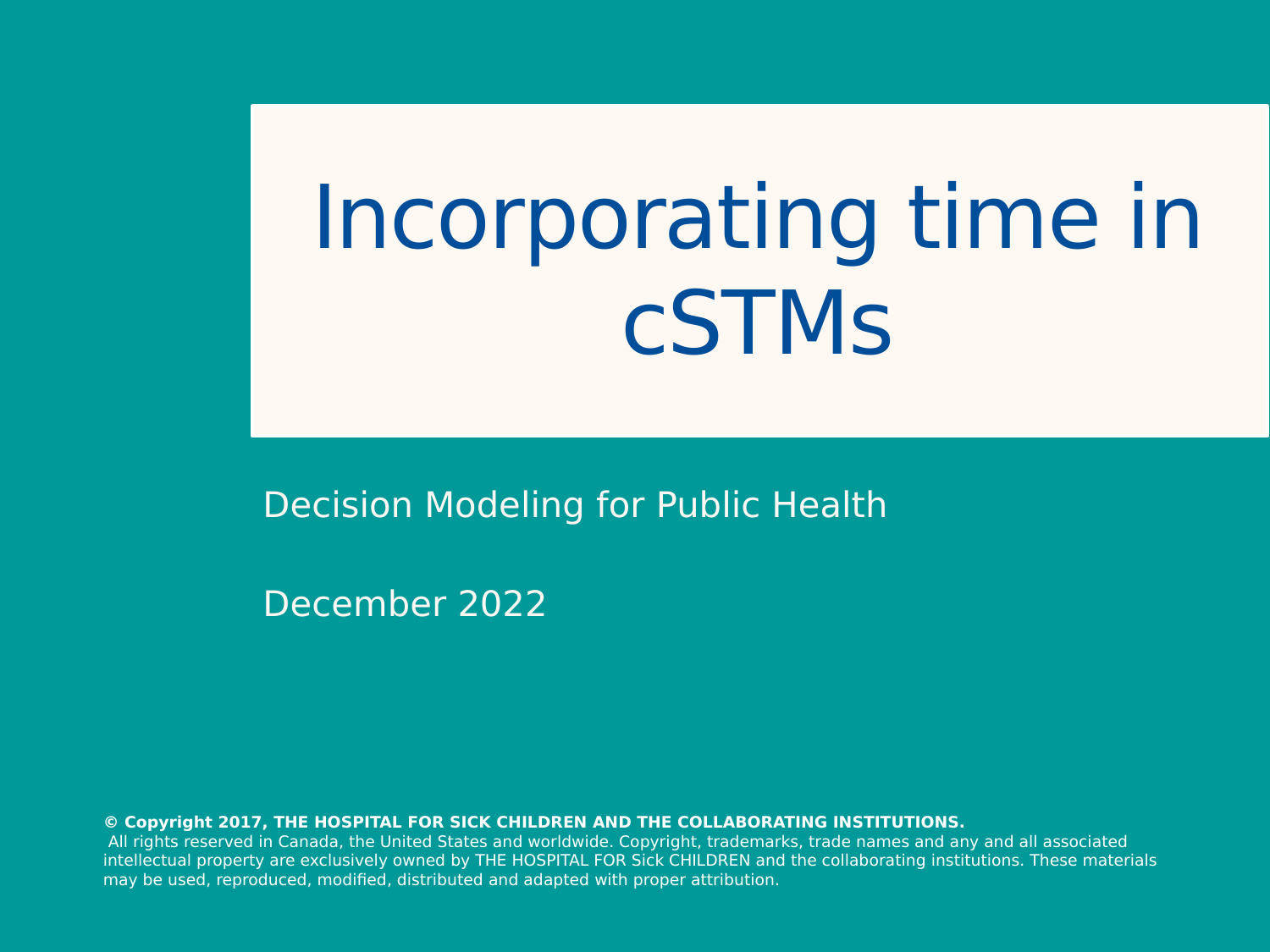

# Incorporating time in cSTMs
Decision Modeling for Public Health

December 2022
1